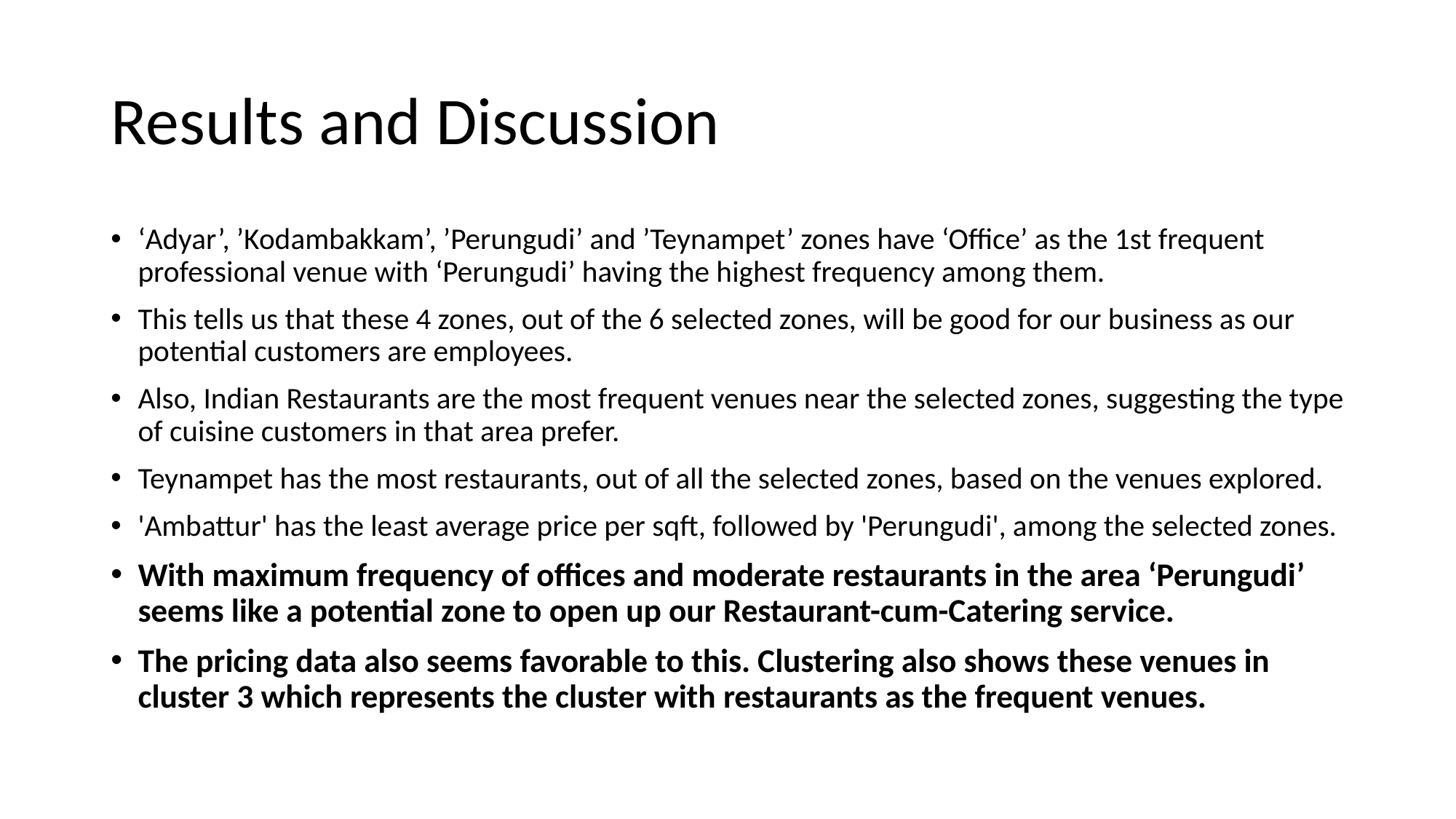

# Results and Discussion
‘Adyar’, ’Kodambakkam’, ’Perungudi’ and ’Teynampet’ zones have ‘Office’ as the 1st frequent professional venue with ‘Perungudi’ having the highest frequency among them.
This tells us that these 4 zones, out of the 6 selected zones, will be good for our business as our potential customers are employees.
Also, Indian Restaurants are the most frequent venues near the selected zones, suggesting the type of cuisine customers in that area prefer.
Teynampet has the most restaurants, out of all the selected zones, based on the venues explored.
'Ambattur' has the least average price per sqft, followed by 'Perungudi', among the selected zones.
With maximum frequency of offices and moderate restaurants in the area ‘Perungudi’ seems like a potential zone to open up our Restaurant-cum-Catering service.
The pricing data also seems favorable to this. Clustering also shows these venues in cluster 3 which represents the cluster with restaurants as the frequent venues.